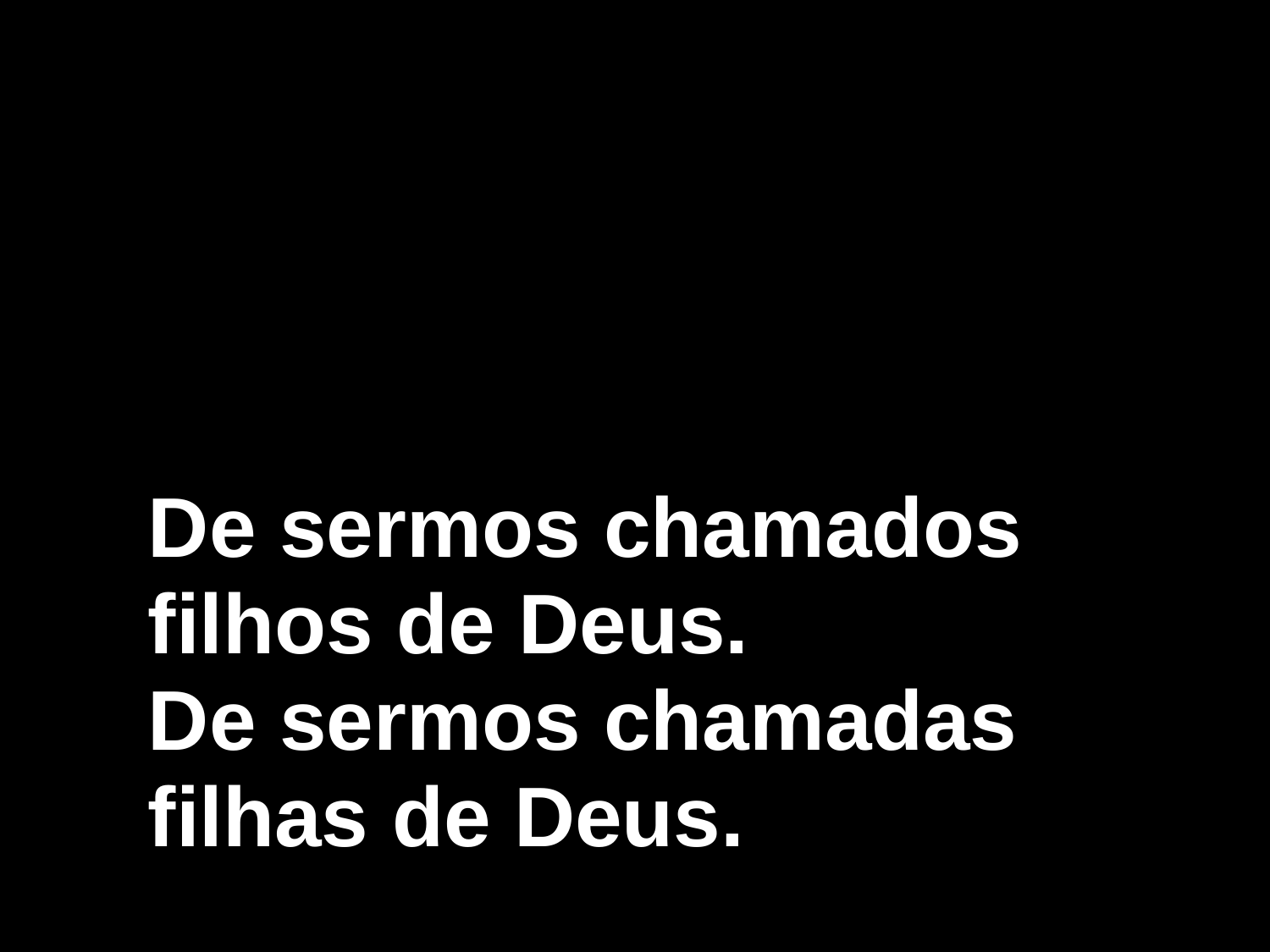

De sermos chamados
filhos de Deus.
De sermos chamadas
filhas de Deus.